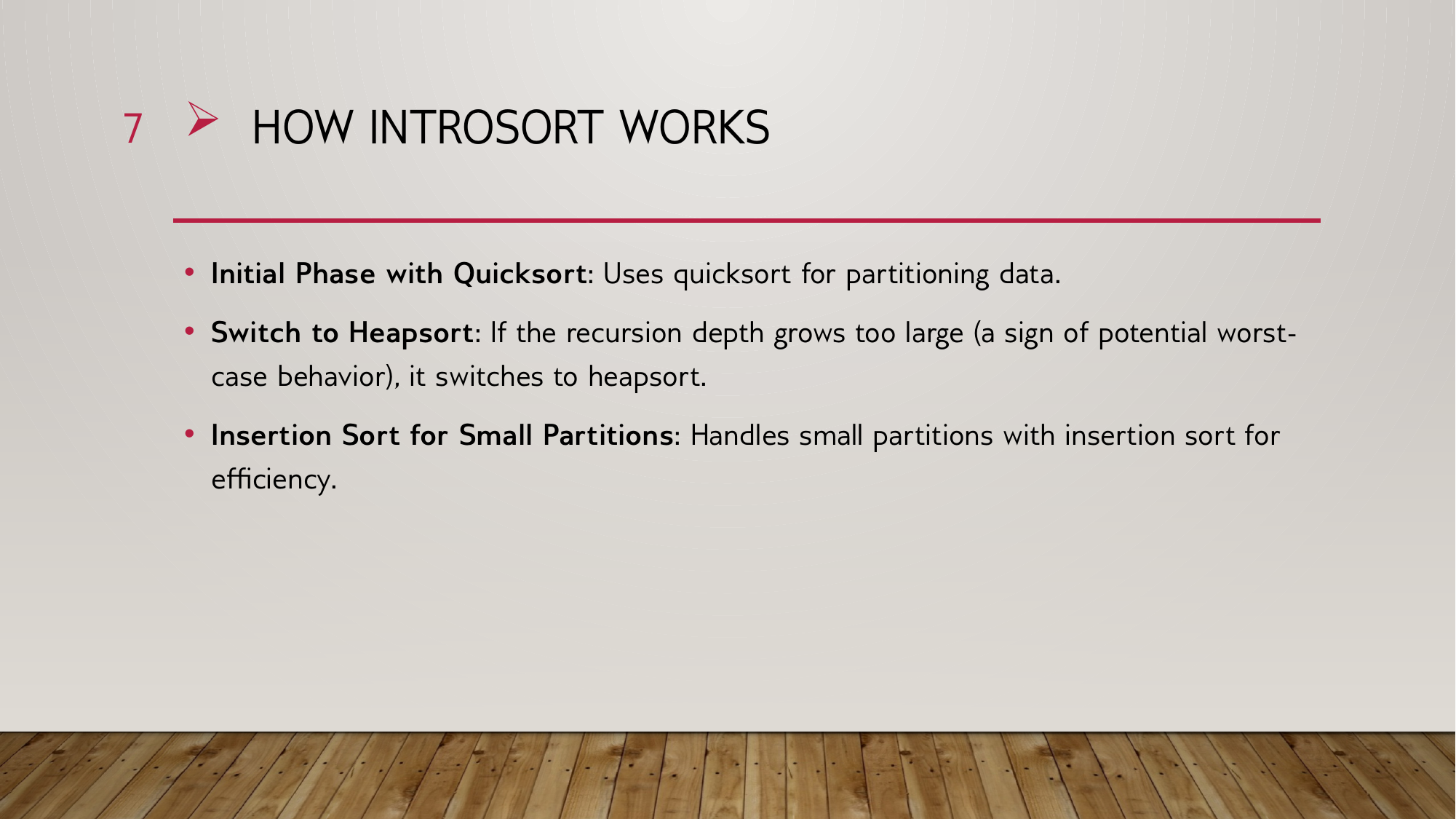

7
# How Introsort Works
Initial Phase with Quicksort: Uses quicksort for partitioning data.
Switch to Heapsort: If the recursion depth grows too large (a sign of potential worst-case behavior), it switches to heapsort.
Insertion Sort for Small Partitions: Handles small partitions with insertion sort for efficiency.